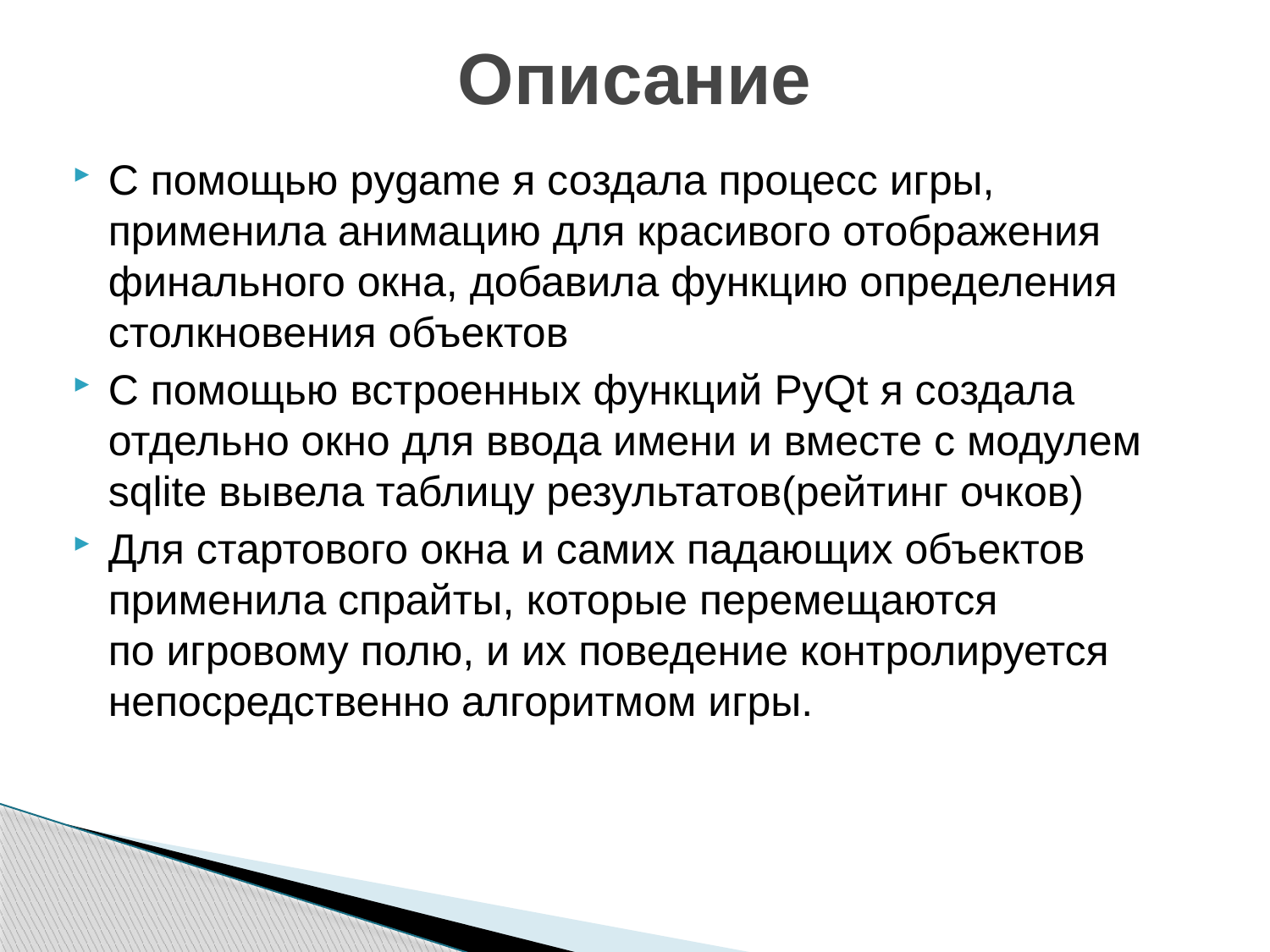

# Описание
С помощью pygame я создала процесс игры, применила анимацию для красивого отображения финального окна, добавила функцию определения столкновения объектов
С помощью встроенных функций PyQt я создала отдельно окно для ввода имени и вместе с модулем sqlite вывела таблицу результатов(рейтинг очков)
Для стартового окна и самих падающих объектов применила спрайты, которые перемещаются по игровому полю, и их поведение контролируется непосредственно алгоритмом игры.